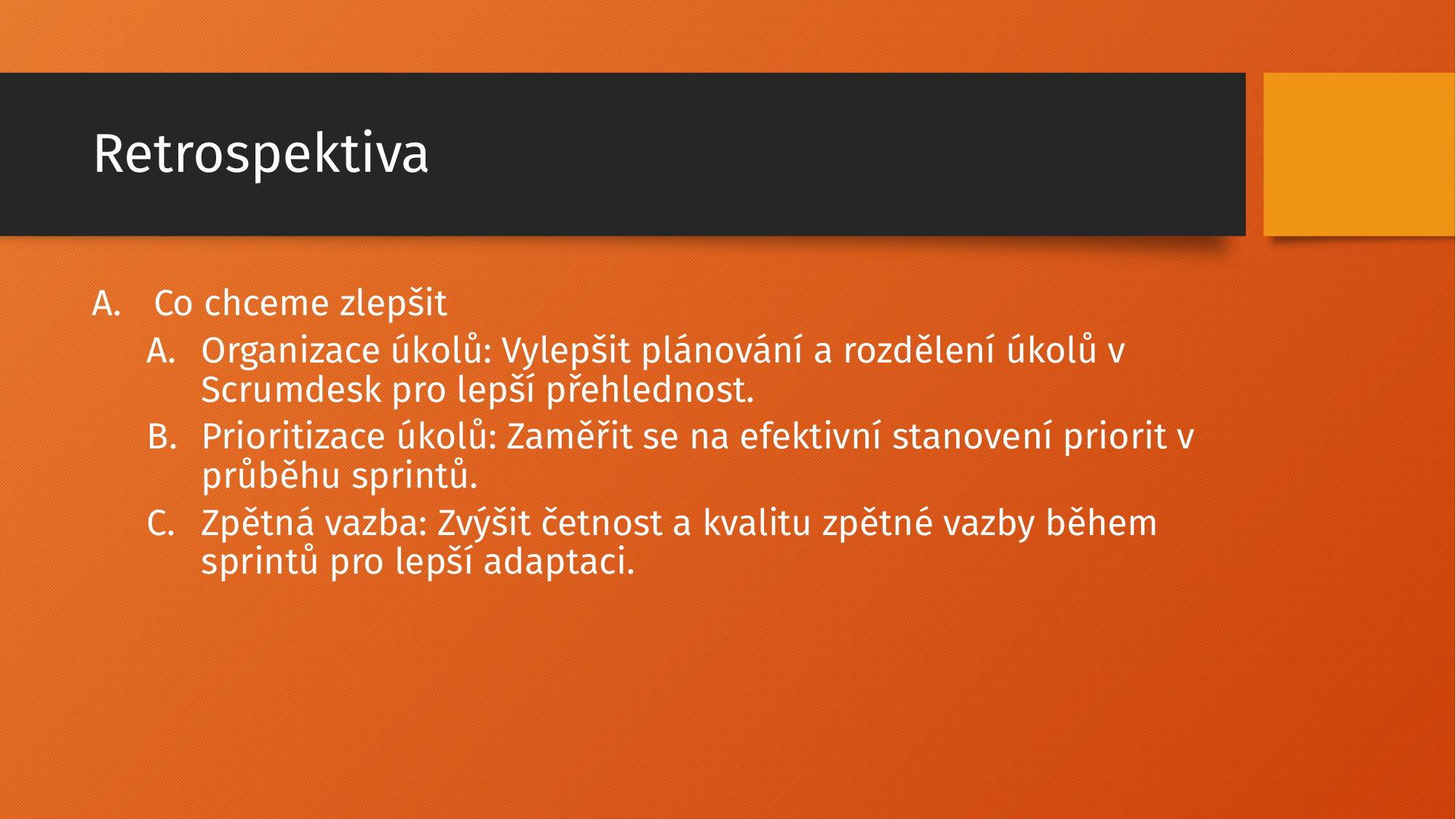

# Retrospektiva
Co chceme zlepšit
Organizace úkolů: Vylepšit plánování a rozdělení úkolů v Scrumdesk pro lepší přehlednost.
Prioritizace úkolů: Zaměřit se na efektivní stanovení priorit v průběhu sprintů.
Zpětná vazba: Zvýšit četnost a kvalitu zpětné vazby během sprintů pro lepší adaptaci.